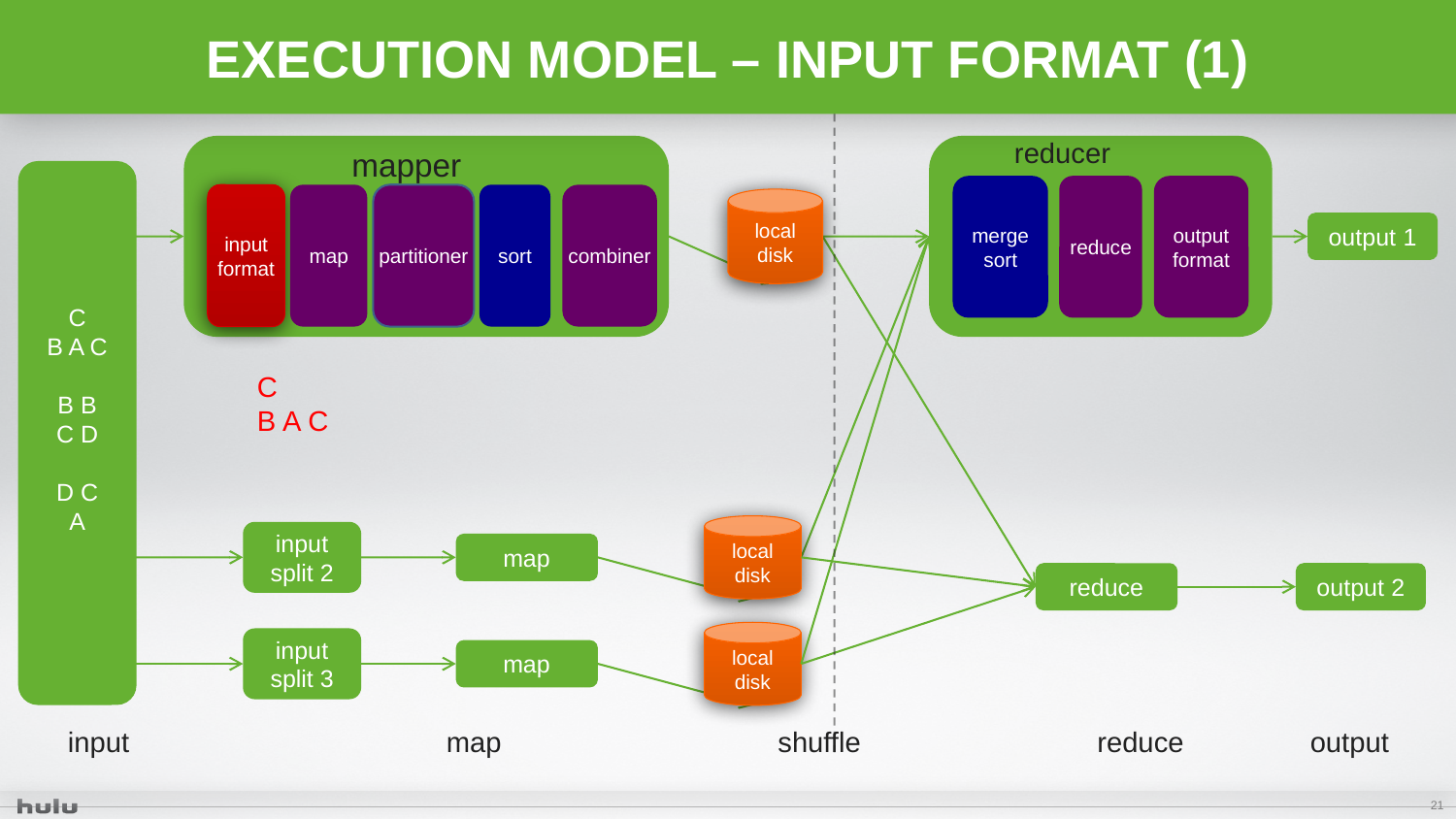

# Execution model – input format (1)
reducer

local
disk

mapper
C
B A C

B B
C D

D C
A

merge
sort
reduce
output
format
sort
combiner
input
format
map
partitioner
output 1
C
B A C
local
disk
input split 2
map
reduce
output 2
local
disk
input split 3
map
input
map
shuffle
reduce
output

21